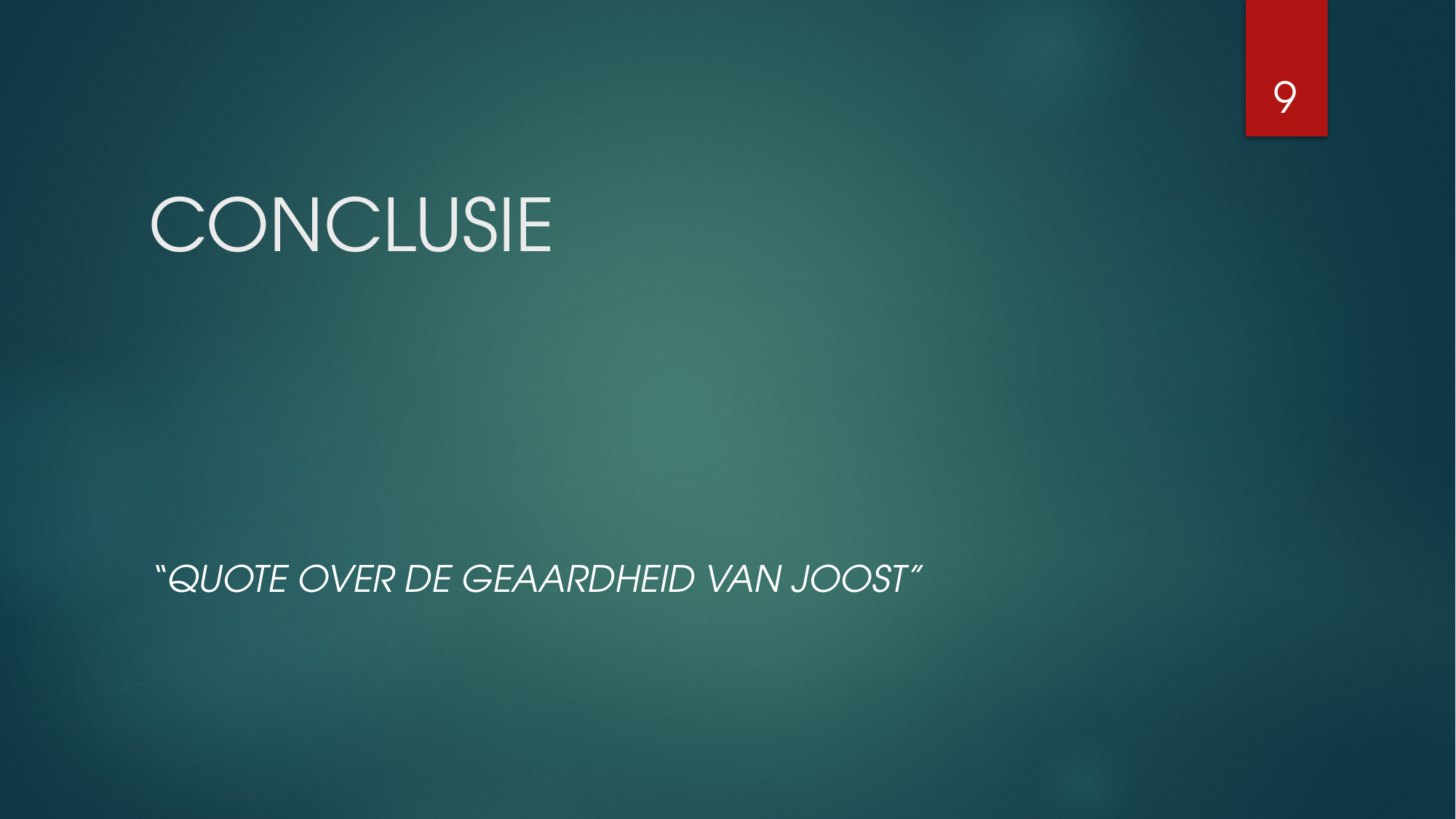

9
# CONCLUSIE
“QUOTE OVER DE GEAARDHEID VAN JOOST”